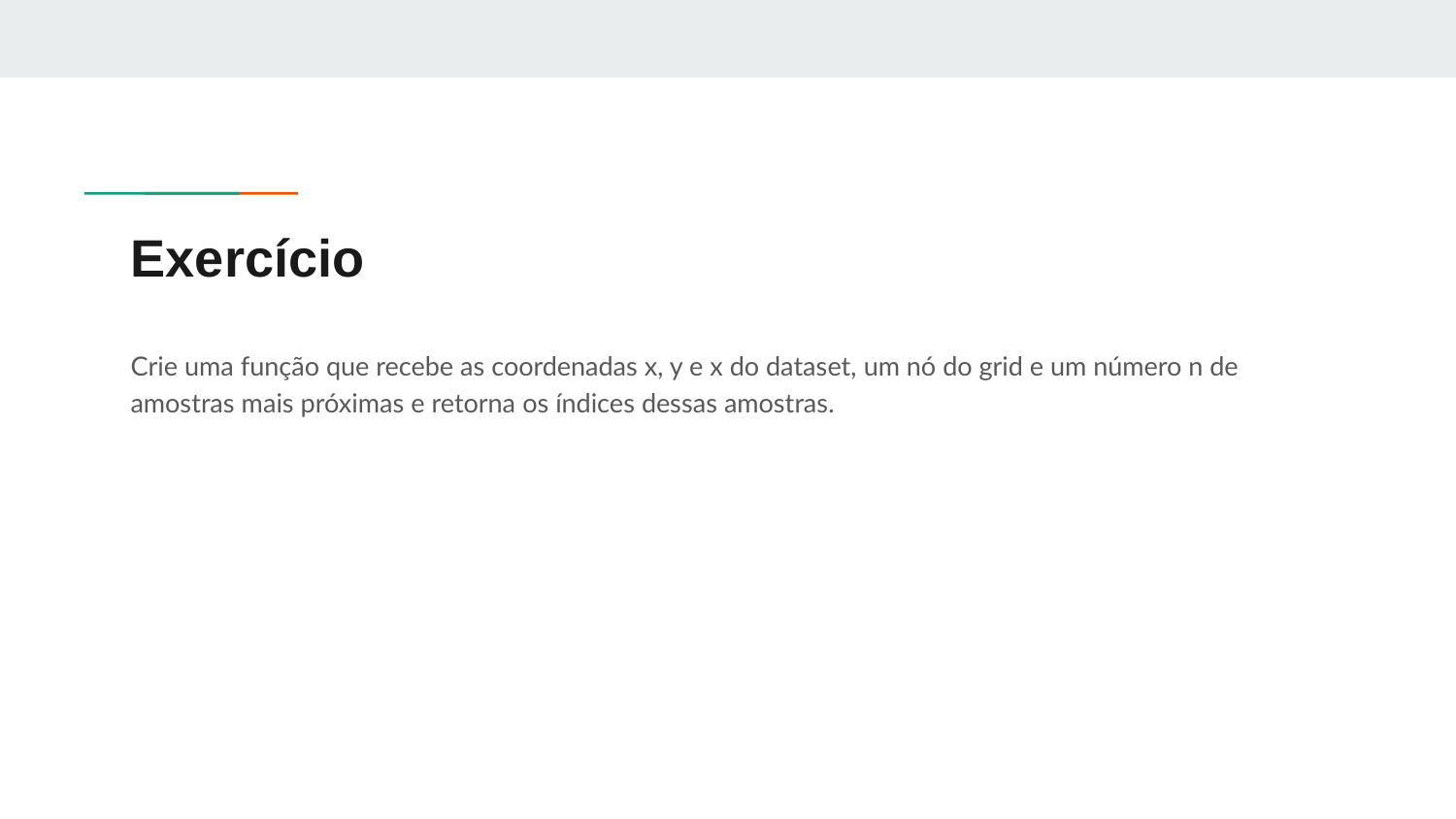

# Exercício
Crie uma função que recebe as coordenadas x, y e x do dataset, um nó do grid e um número n de amostras mais próximas e retorna os índices dessas amostras.